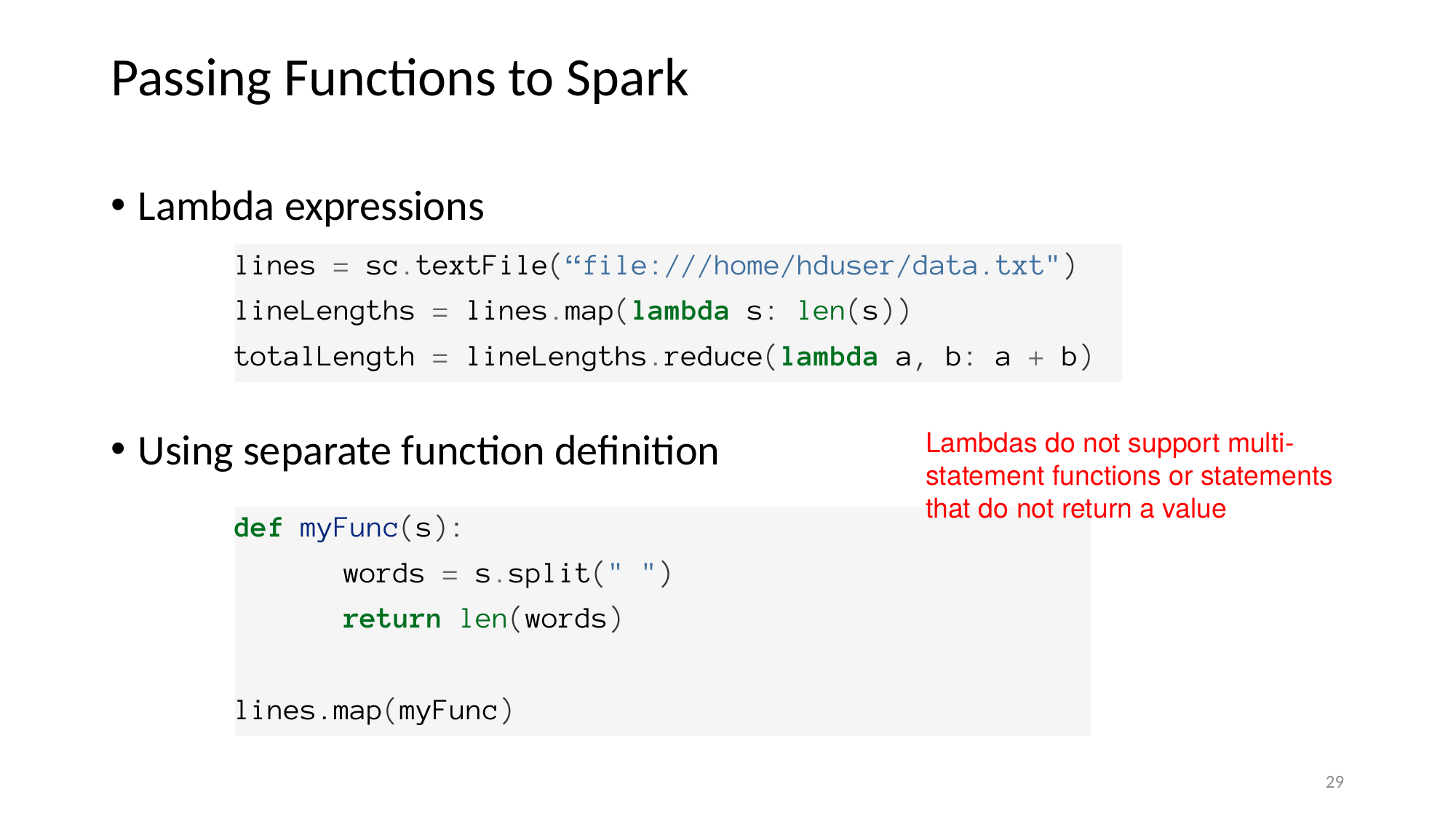

# Passing Functions to Spark
Lambda expressions

Using separate function definition
lines = sc.textFile(“file:///home/hduser/data.txt")
lineLengths = lines.map(lambda s: len(s))
totalLength = lineLengths.reduce(lambda a, b: a + b)
Lambdas do not support multi-statement functions or statements that do not return a value
def myFunc(s):
	words = s.split(" ")
	return len(words)

lines.map(myFunc)
29